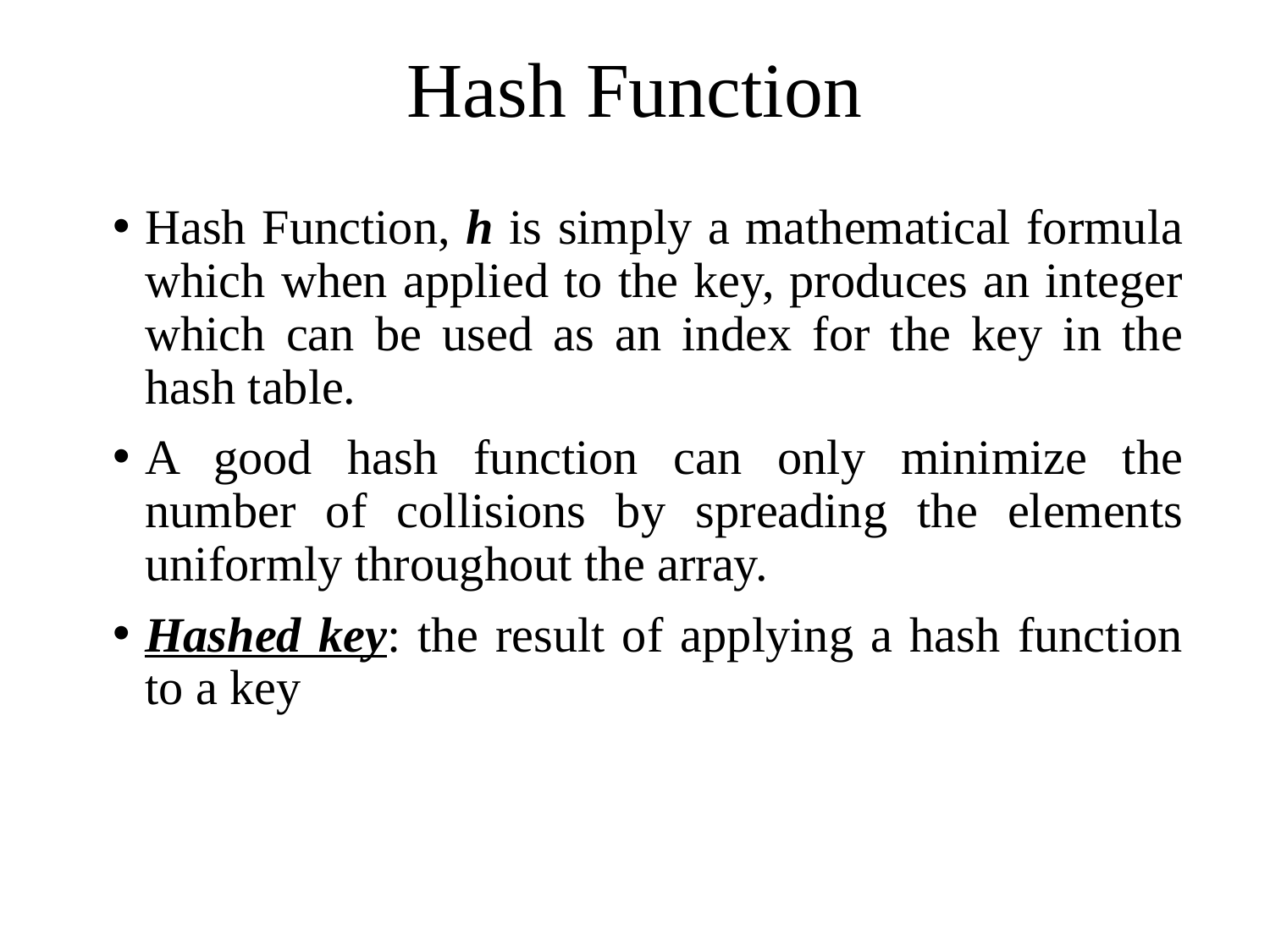

# Hash Function
Hash Function, h is simply a mathematical formula which when applied to the key, produces an integer which can be used as an index for the key in the hash table.
A good hash function can only minimize the number of collisions by spreading the elements uniformly throughout the array.
Hashed key: the result of applying a hash function to a key